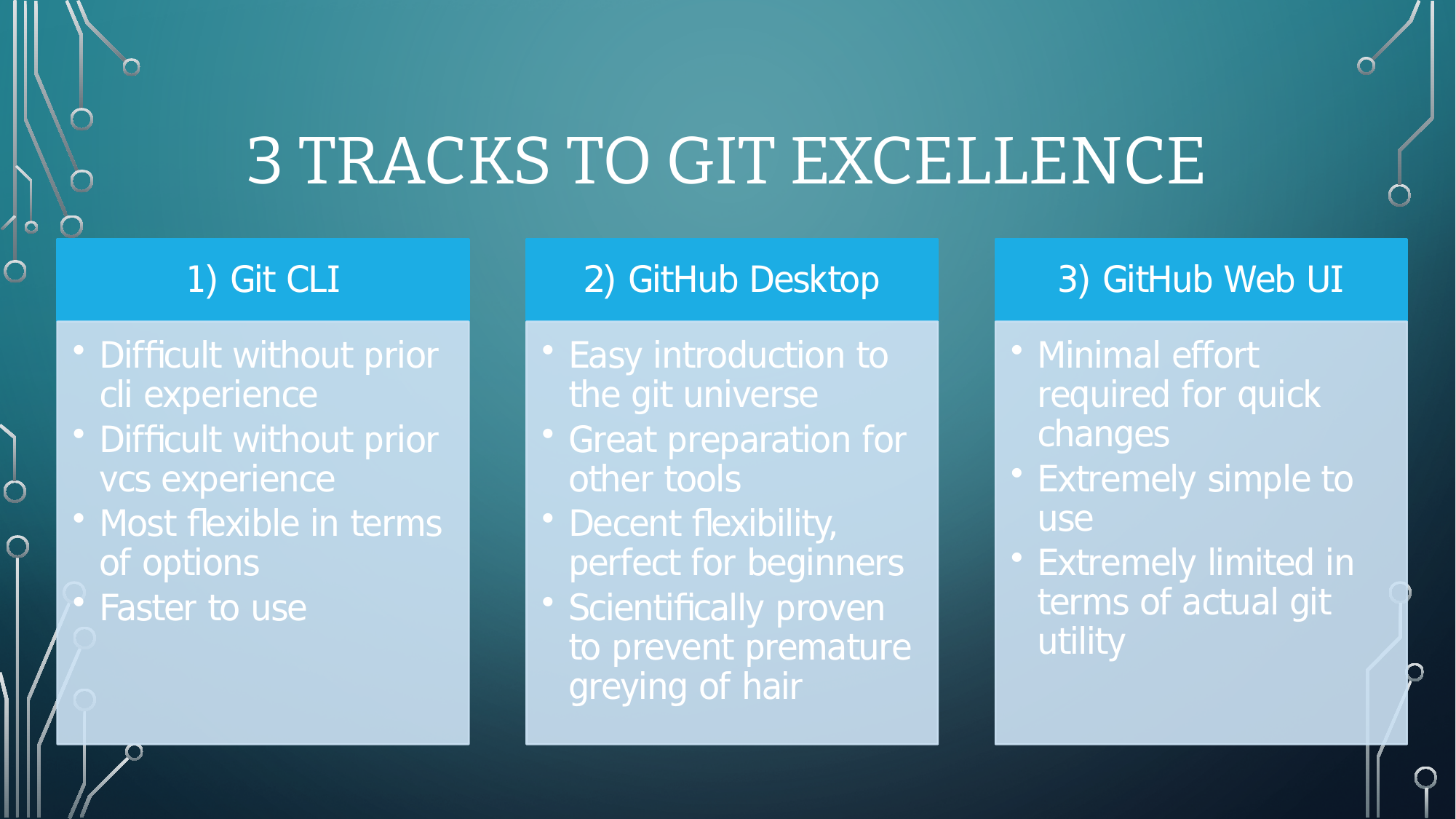

# 3 tracks to git excellence
1) Git CLI
Difficult without prior cli experience
Difficult without prior vcs experience
Most flexible in terms of options
Faster to use
2) GitHub Desktop
Easy introduction to the git universe
Great preparation for other tools
Decent flexibility, perfect for beginners
Scientifically proven  to prevent premature greying of hair
3) GitHub Web UI
Minimal effort required for quick changes
Extremely simple to use
Extremely limited in terms of actual git utility